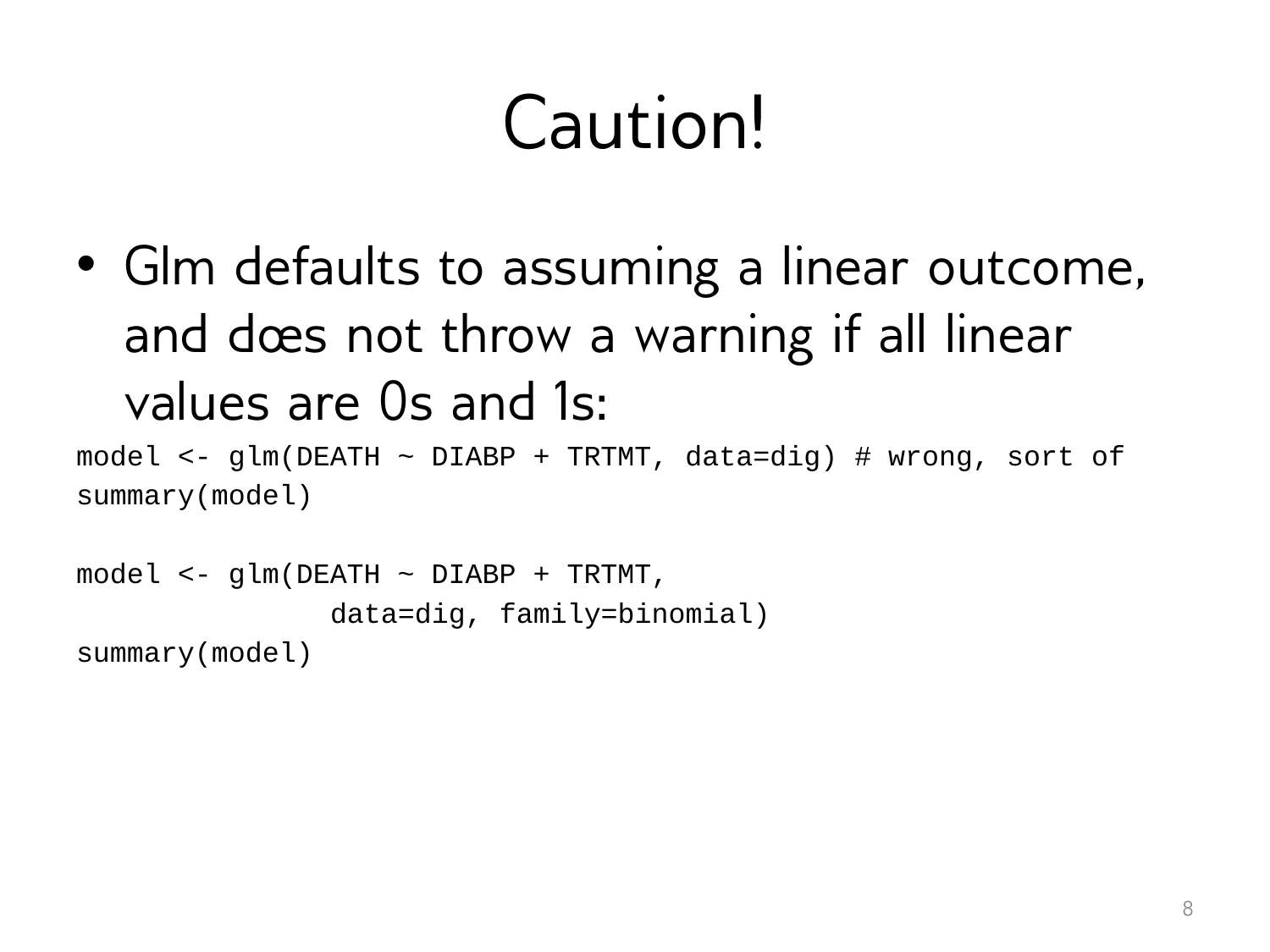

# Caution!
Glm defaults to assuming a linear outcome, and does not throw a warning if all linear values are 0s and 1s:
model <- glm(DEATH ~ DIABP + TRTMT, data=dig) # wrong, sort of
summary(model)

model <- glm(DEATH ~ DIABP + TRTMT,
		data=dig, family=binomial)
summary(model)
8